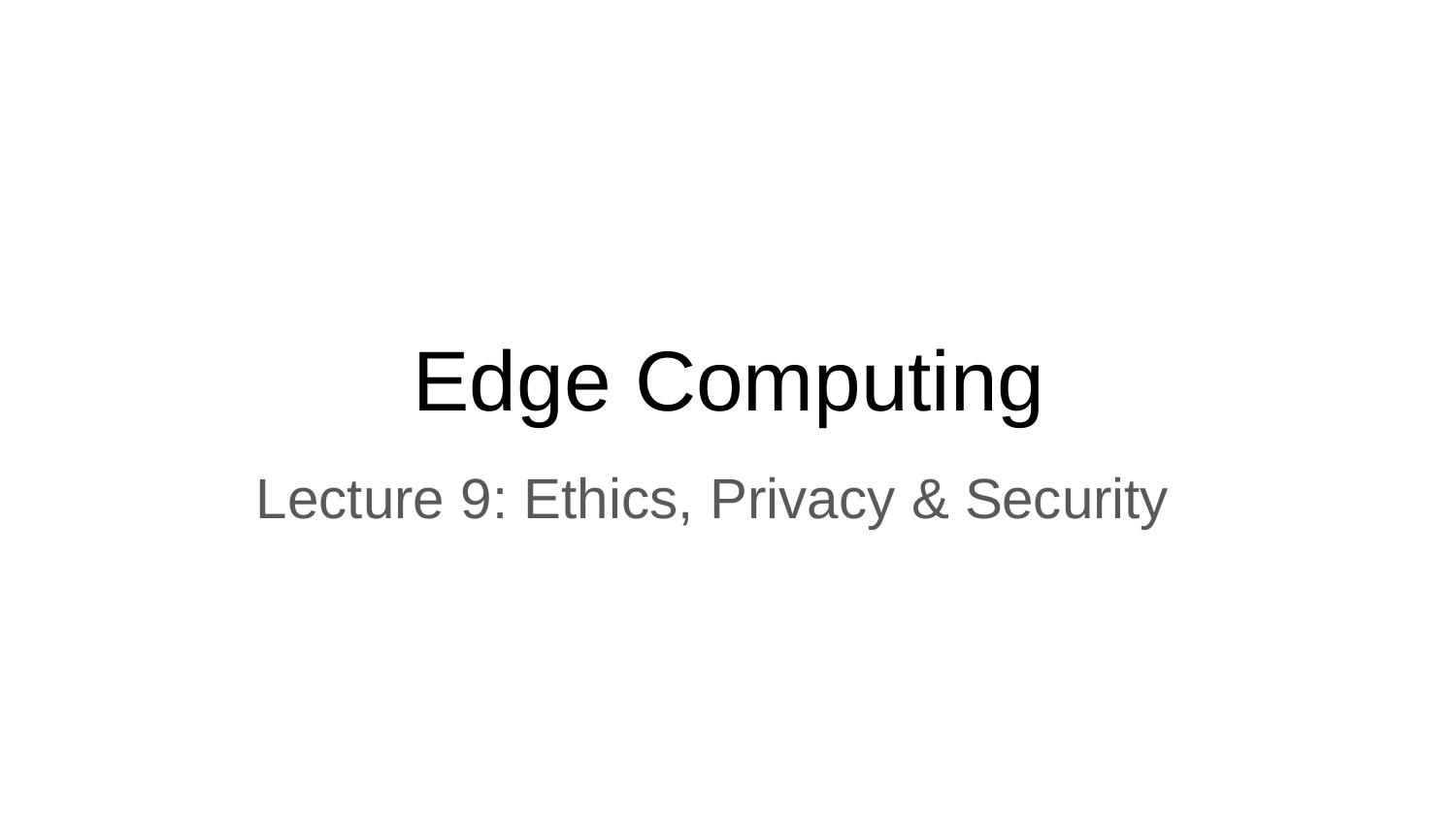

# Edge Computing
Lecture 9: Ethics, Privacy & Security